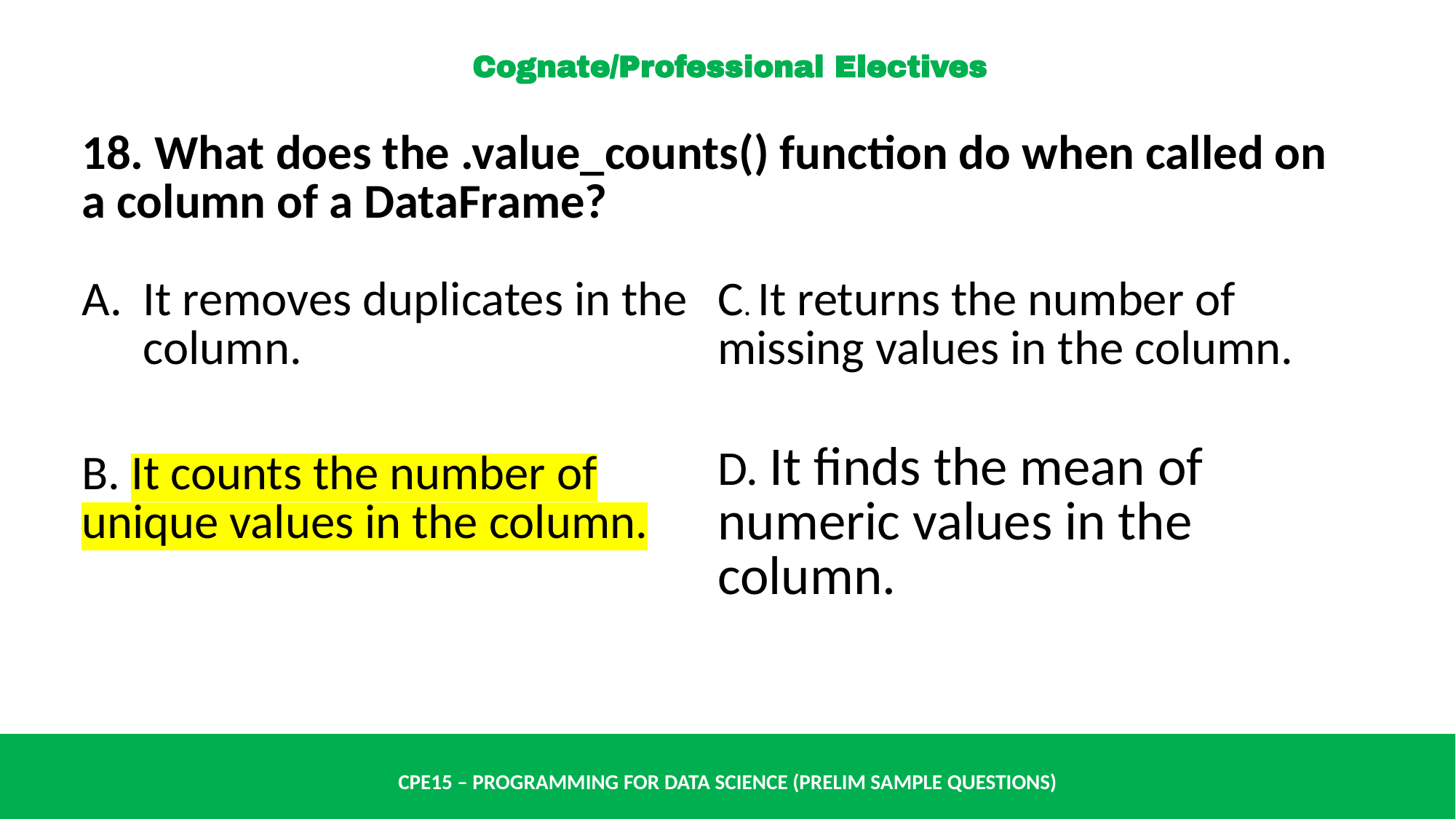

| 18. What does the .value\_counts() function do when called on a column of a DataFrame? |  |
| --- | --- |
| It removes duplicates in the column. | C. It returns the number of missing values in the column. |
| B. It counts the number of unique values in the column. | D. It finds the mean of numeric values in the column. |